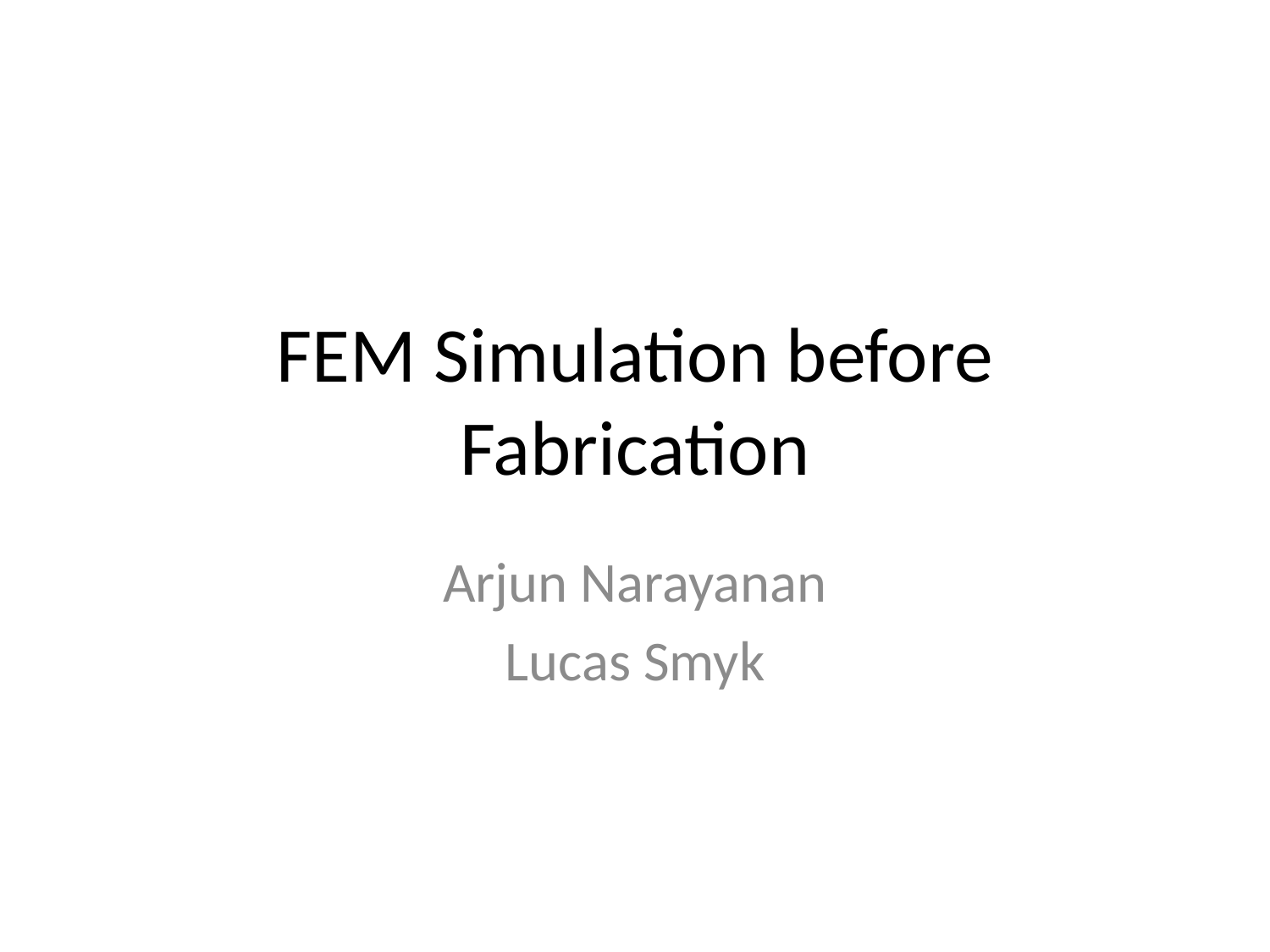

# FEM Simulation before Fabrication
Arjun Narayanan
Lucas Smyk